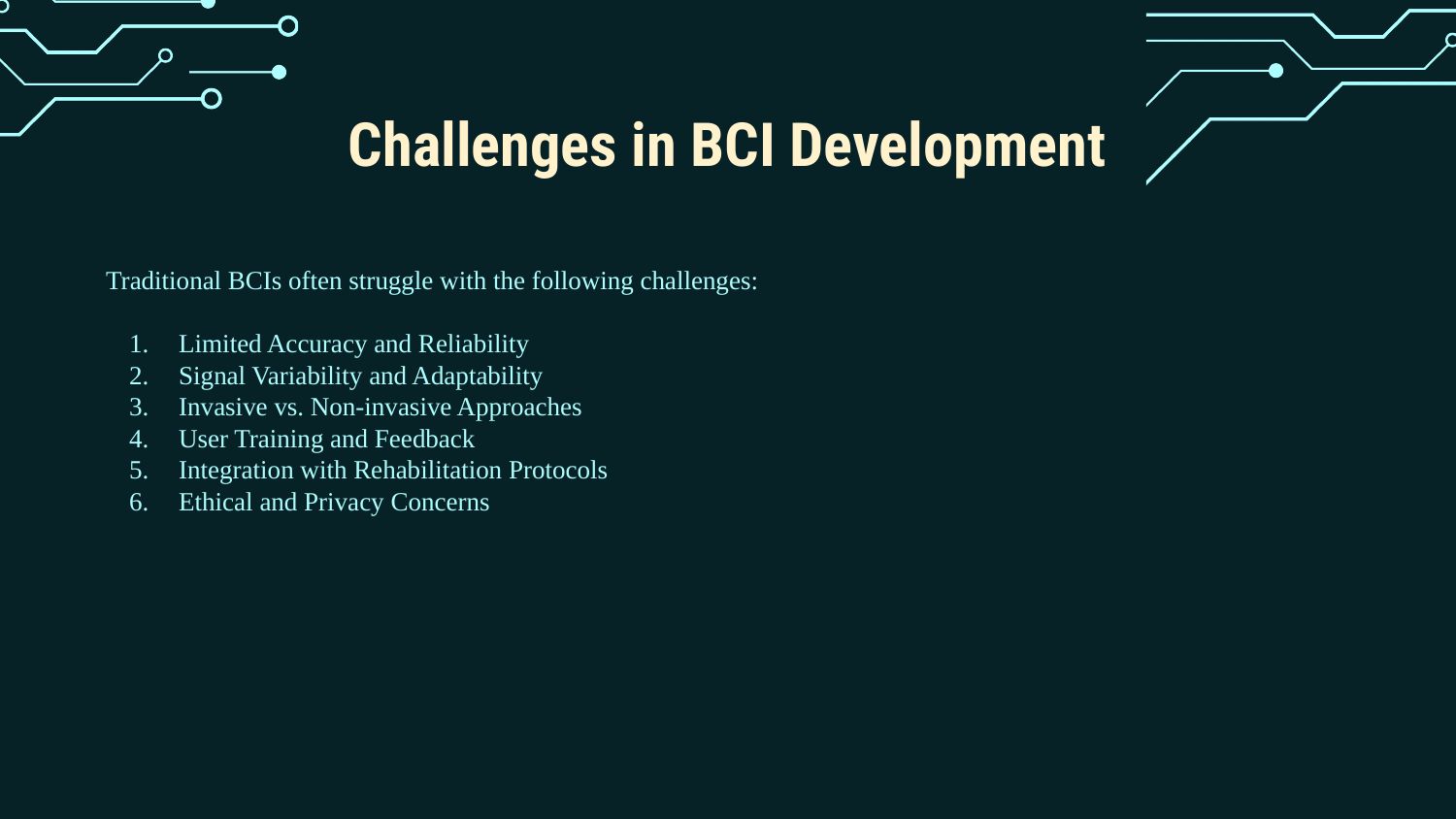

Challenges in BCI Development
Traditional BCIs often struggle with the following challenges:

Limited Accuracy and Reliability
Signal Variability and Adaptability
Invasive vs. Non-invasive Approaches
User Training and Feedback
Integration with Rehabilitation Protocols
Ethical and Privacy Concerns